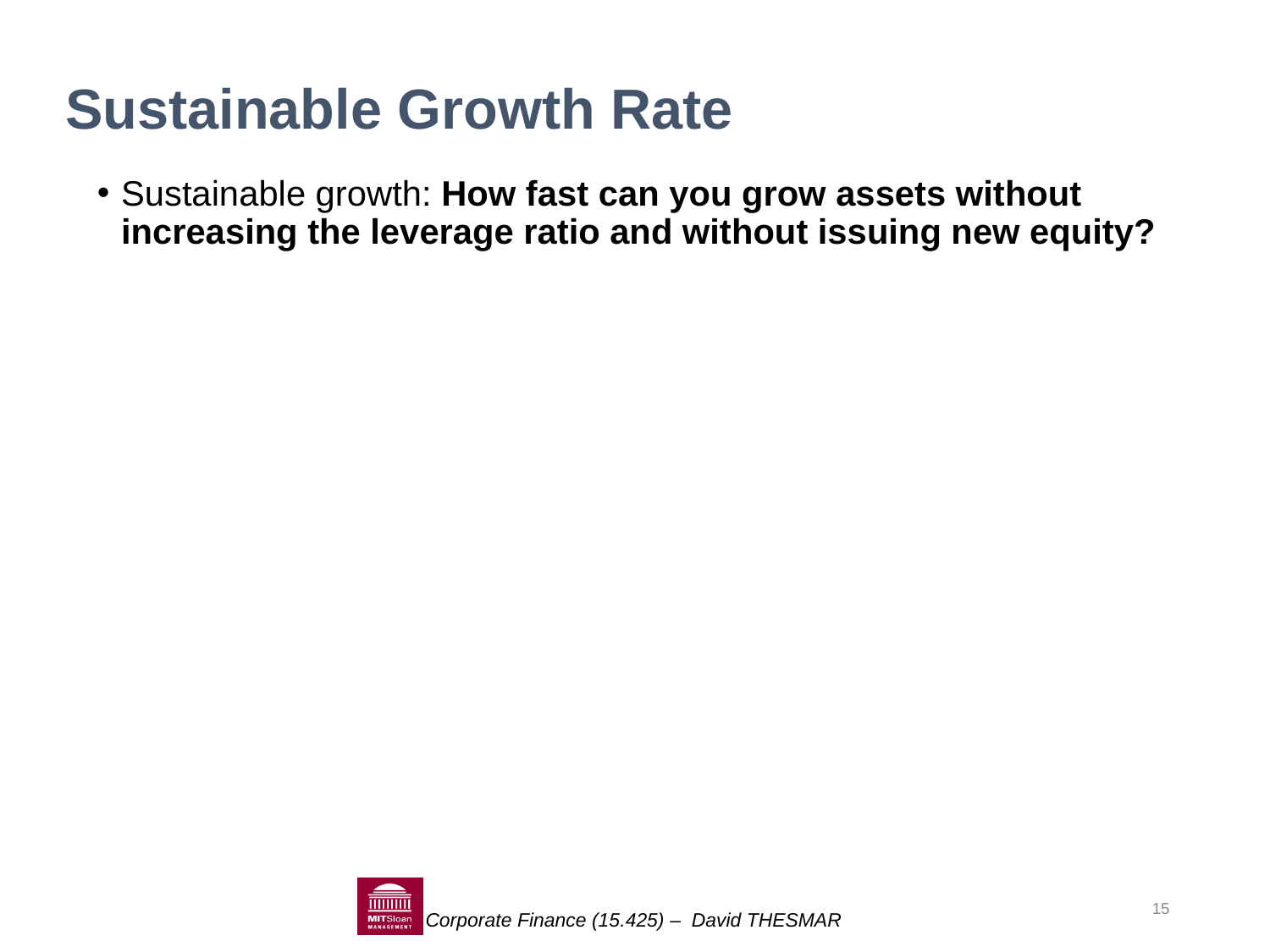

# Sustainable Growth Rate
Sustainable growth: How fast can you grow assets without increasing the leverage ratio and without issuing new equity?

15